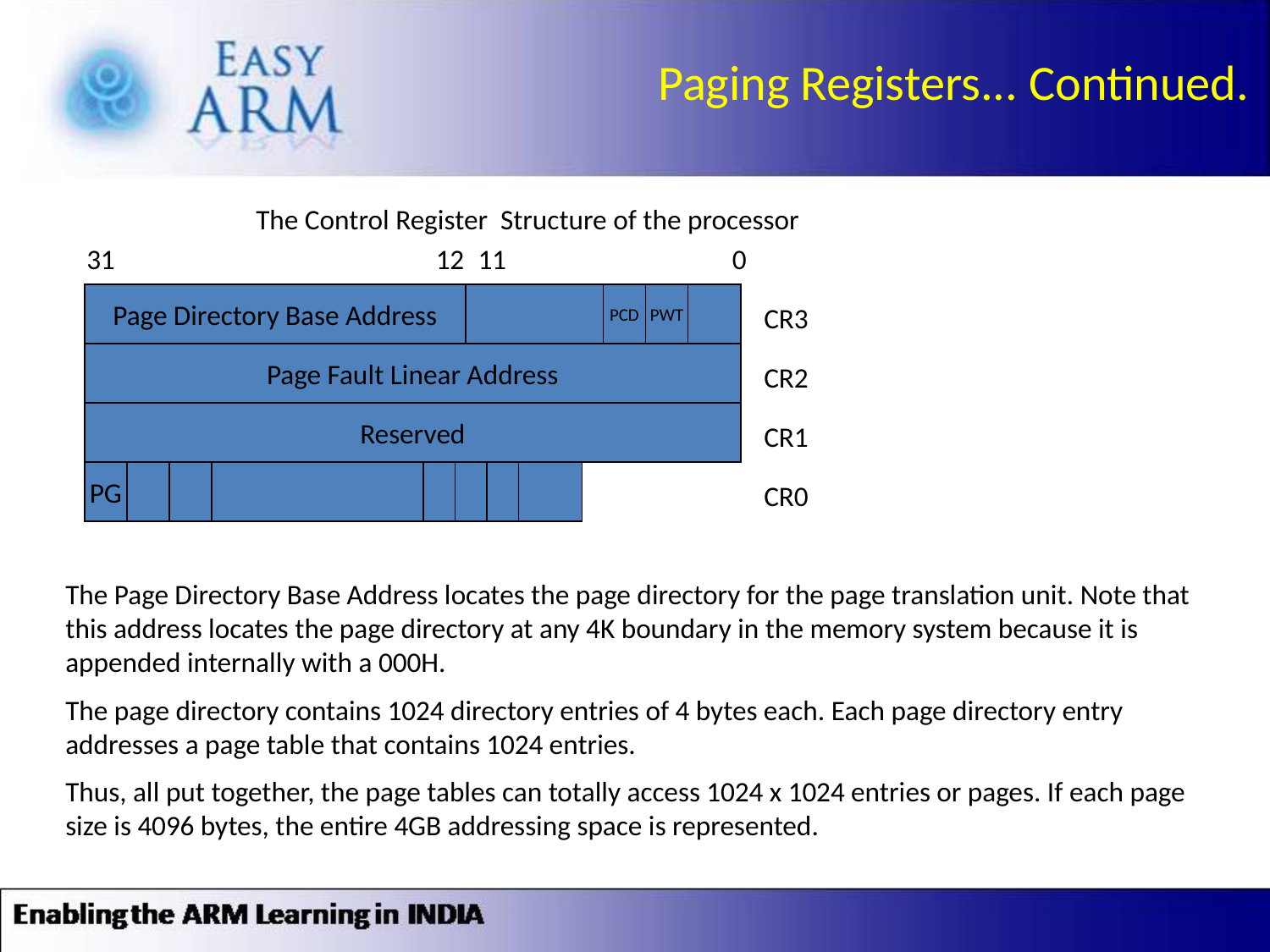

Paging Registers... Continued.
The Control Register  Structure of the processor
31
12
11
0
Page Directory Base Address

PCD
PWT

CR3
Page Fault Linear Address
CR2
Reserved
CR1
PG

CR0
The Page Directory Base Address locates the page directory for the page translation unit. Note that this address locates the page directory at any 4K boundary in the memory system because it is appended internally with a 000H.
The page directory contains 1024 directory entries of 4 bytes each. Each page directory entry addresses a page table that contains 1024 entries.
Thus, all put together, the page tables can totally access 1024 x 1024 entries or pages. If each page size is 4096 bytes, the entire 4GB addressing space is represented.